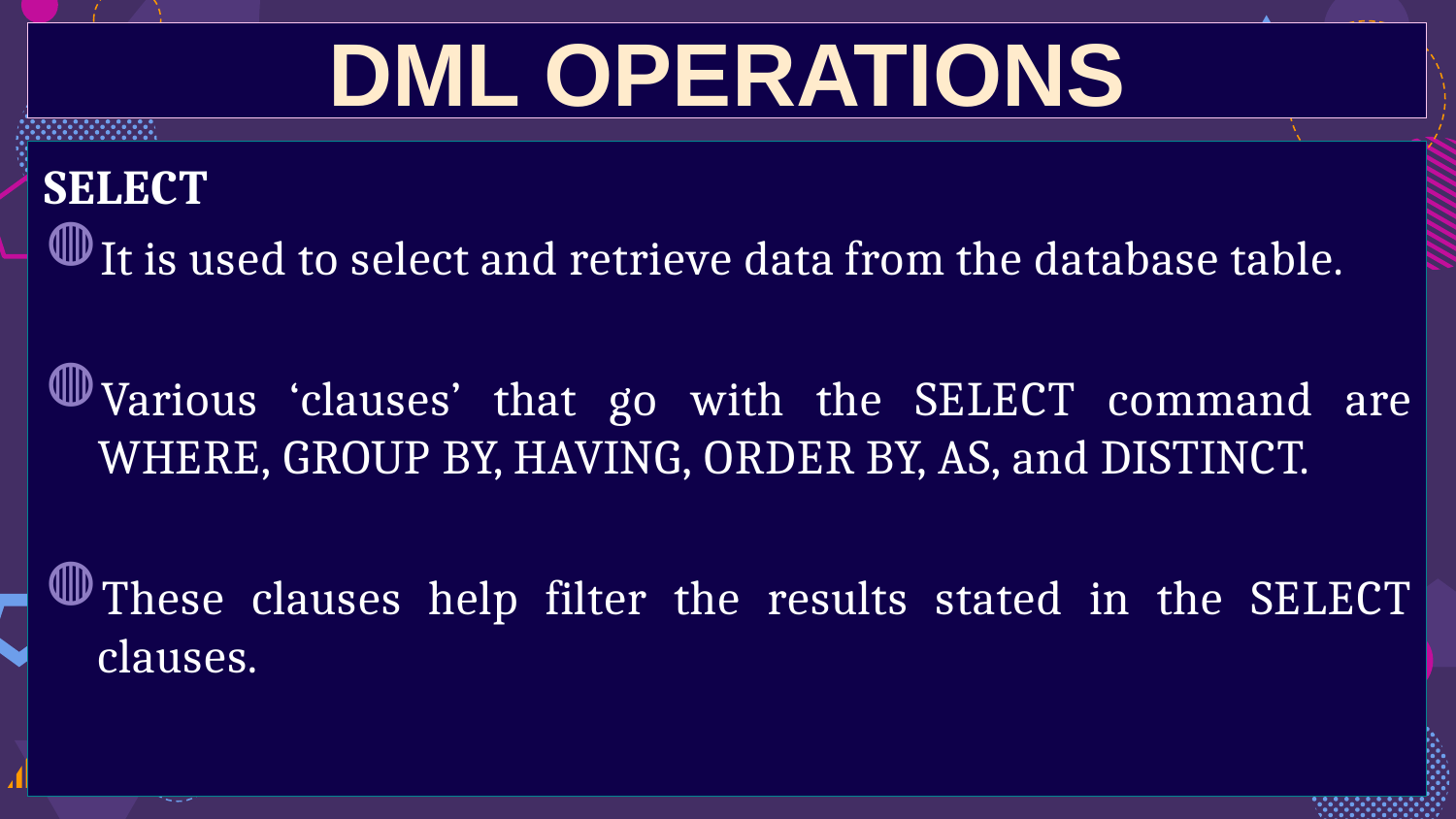

DML OPERATIONS
SELECT
It is used to select and retrieve data from the database table.

Various ‘clauses’ that go with the SELECT command are WHERE, GROUP BY, HAVING, ORDER BY, AS, and DISTINCT.

These clauses help filter the results stated in the SELECT clauses.